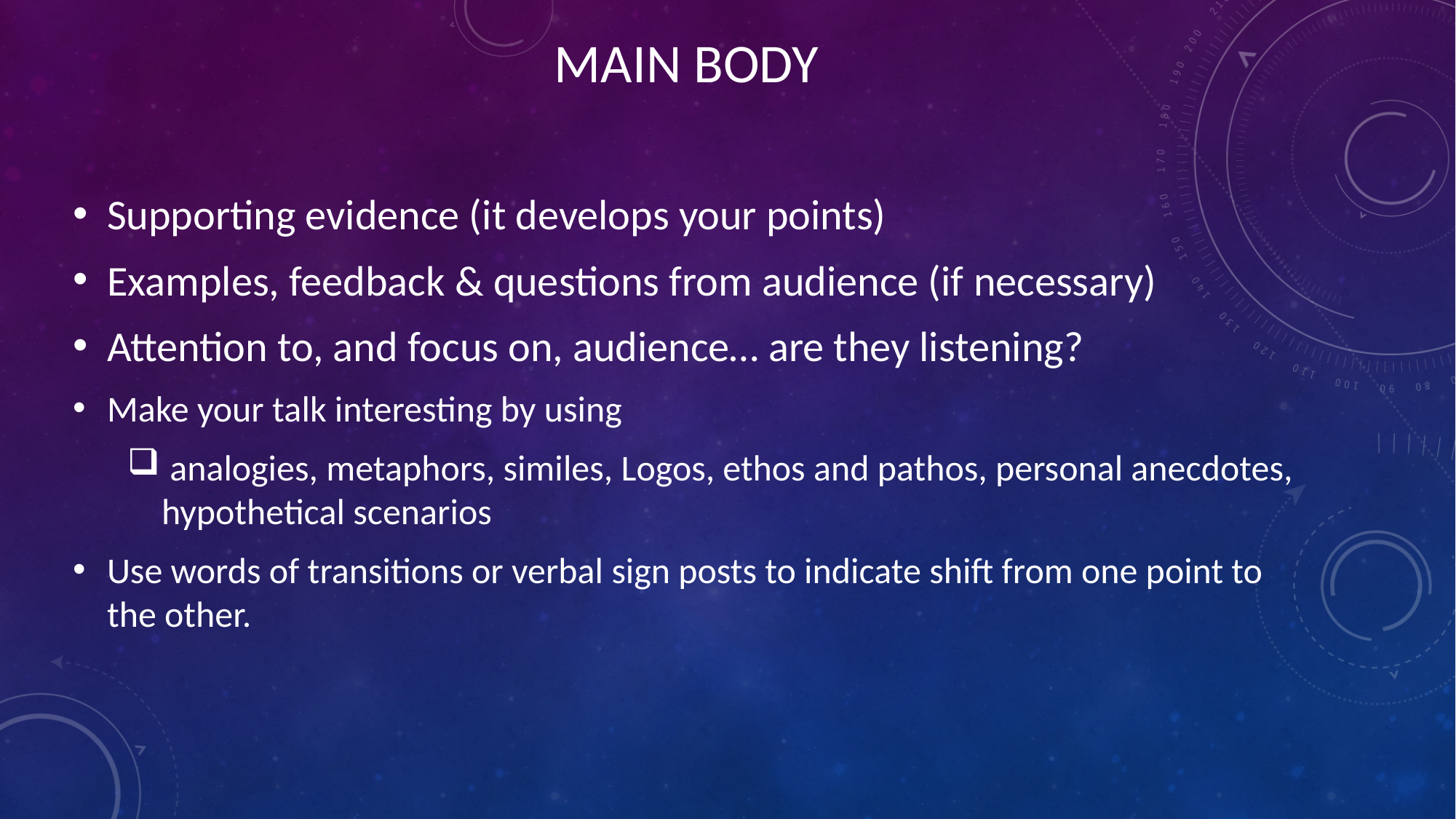

# MAIN BODY
Supporting evidence (it develops your points)
Examples, feedback & questions from audience (if necessary)
Attention to, and focus on, audience… are they listening?
Make your talk interesting by using
 analogies, metaphors, similes, Logos, ethos and pathos, personal anecdotes, hypothetical scenarios
Use words of transitions or verbal sign posts to indicate shift from one point to the other.